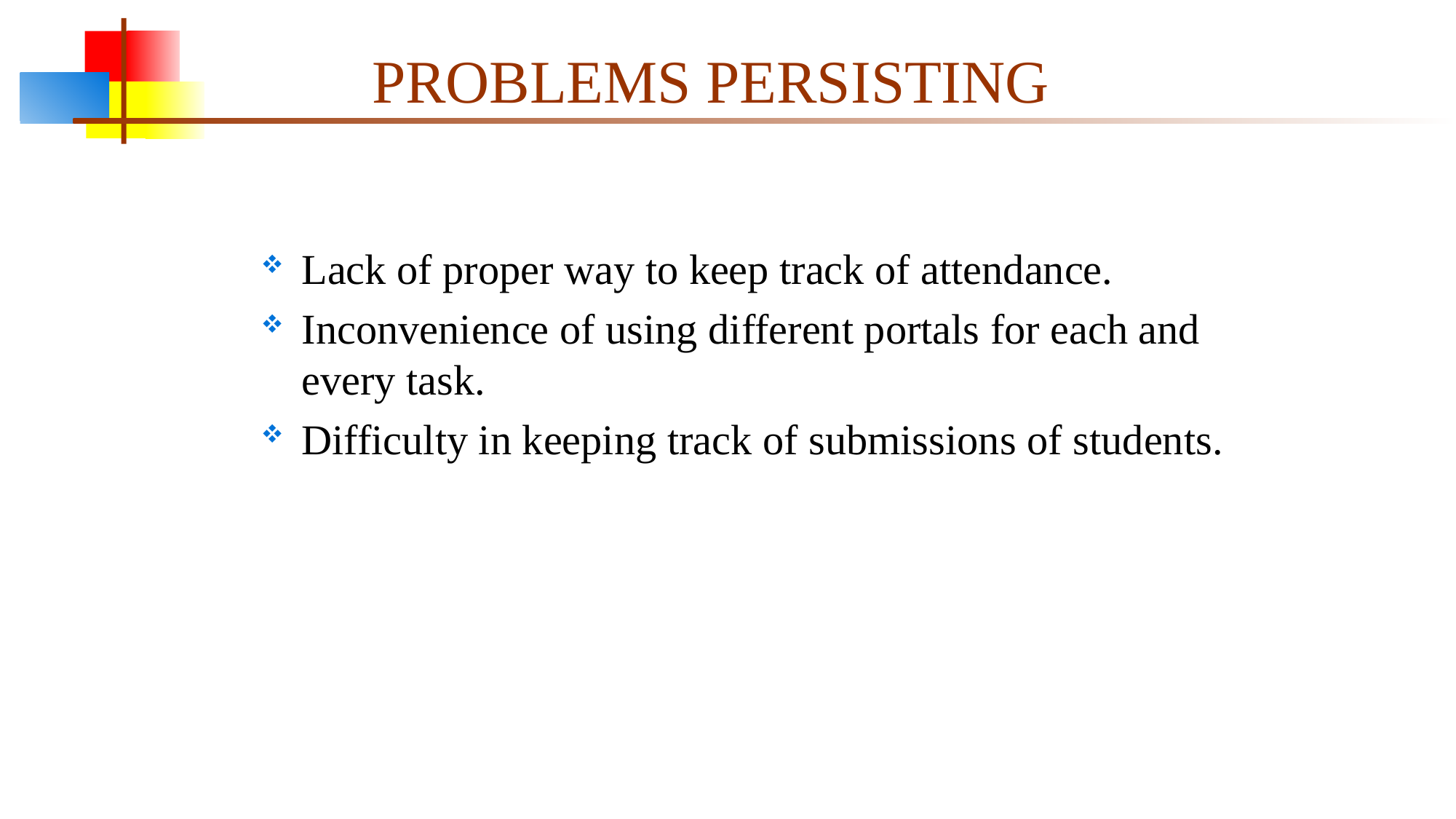

# PROBLEMS PERSISTING
Lack of proper way to keep track of attendance.
Inconvenience of using different portals for each and every task.
Difficulty in keeping track of submissions of students.